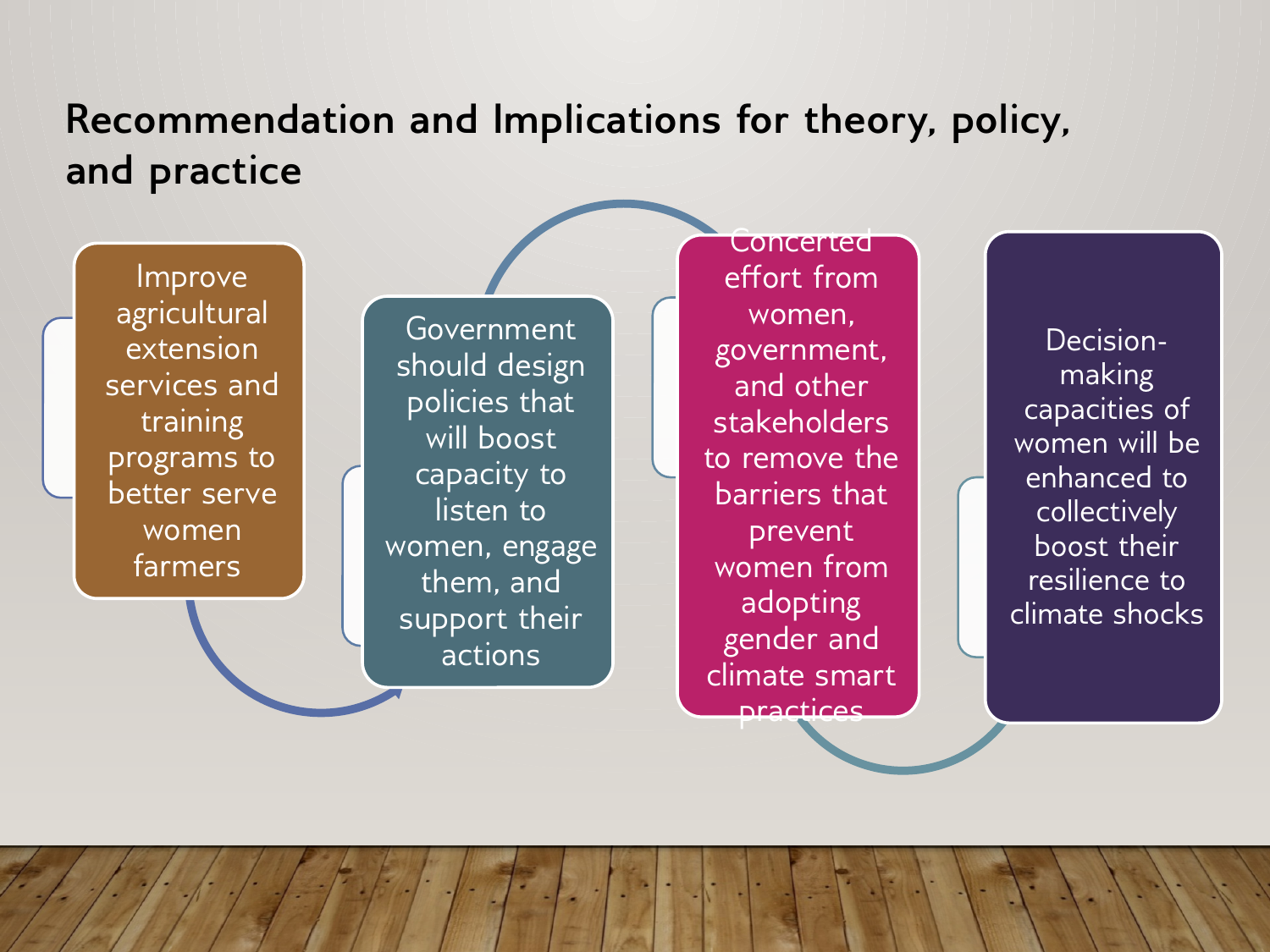

Recommendation and Implications for theory, policy, and practice
Improve agricultural extension services and training programs to better serve women farmers
Government should design policies that will boost capacity to listen to women, engage them, and support their actions
Concerted effort from women, government, and other stakeholders to remove the barriers that prevent women from adopting gender and climate smart practices
Decision-making capacities of women will be enhanced to collectively boost their resilience to climate shocks